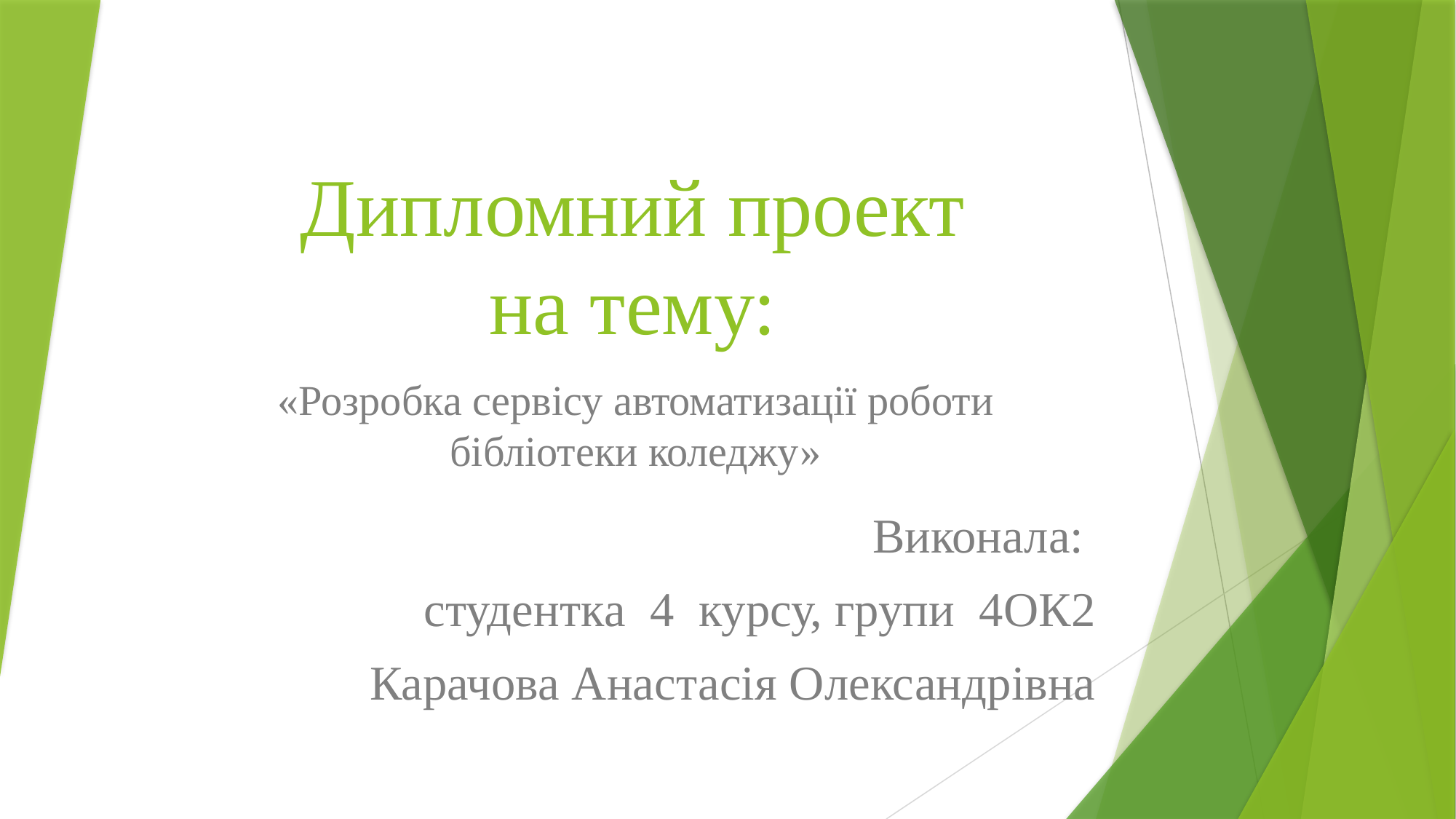

# Дипломний проект на тему:
«Розробка сервісу автоматизації роботи бібліотеки коледжу»

Виконала:
студентка  4  курсу, групи  4ОК2
Карачова Анастасія Олександрівна